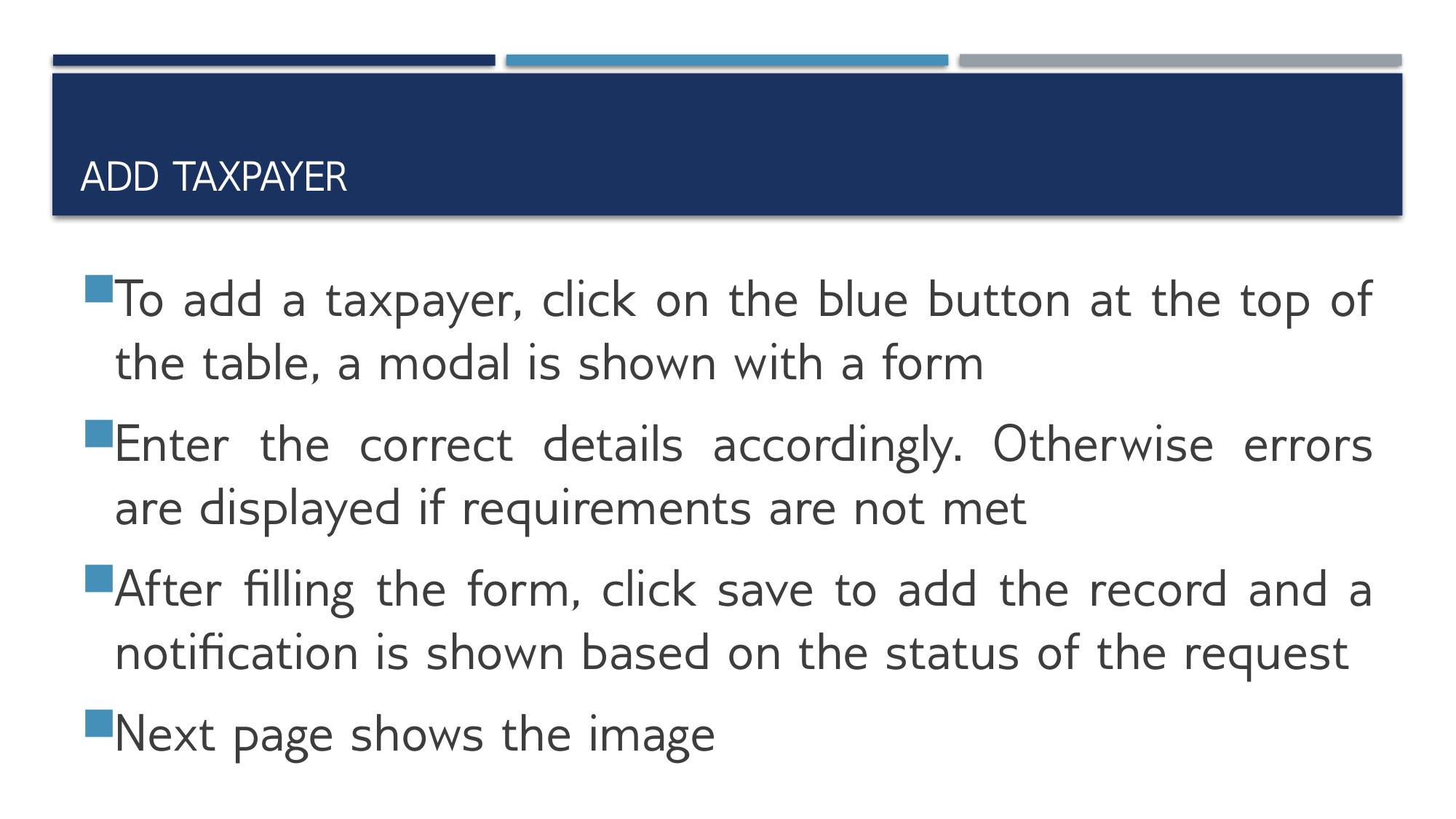

# Add taxpayer
To add a taxpayer, click on the blue button at the top of the table, a modal is shown with a form
Enter the correct details accordingly. Otherwise errors are displayed if requirements are not met
After filling the form, click save to add the record and a notification is shown based on the status of the request
Next page shows the image